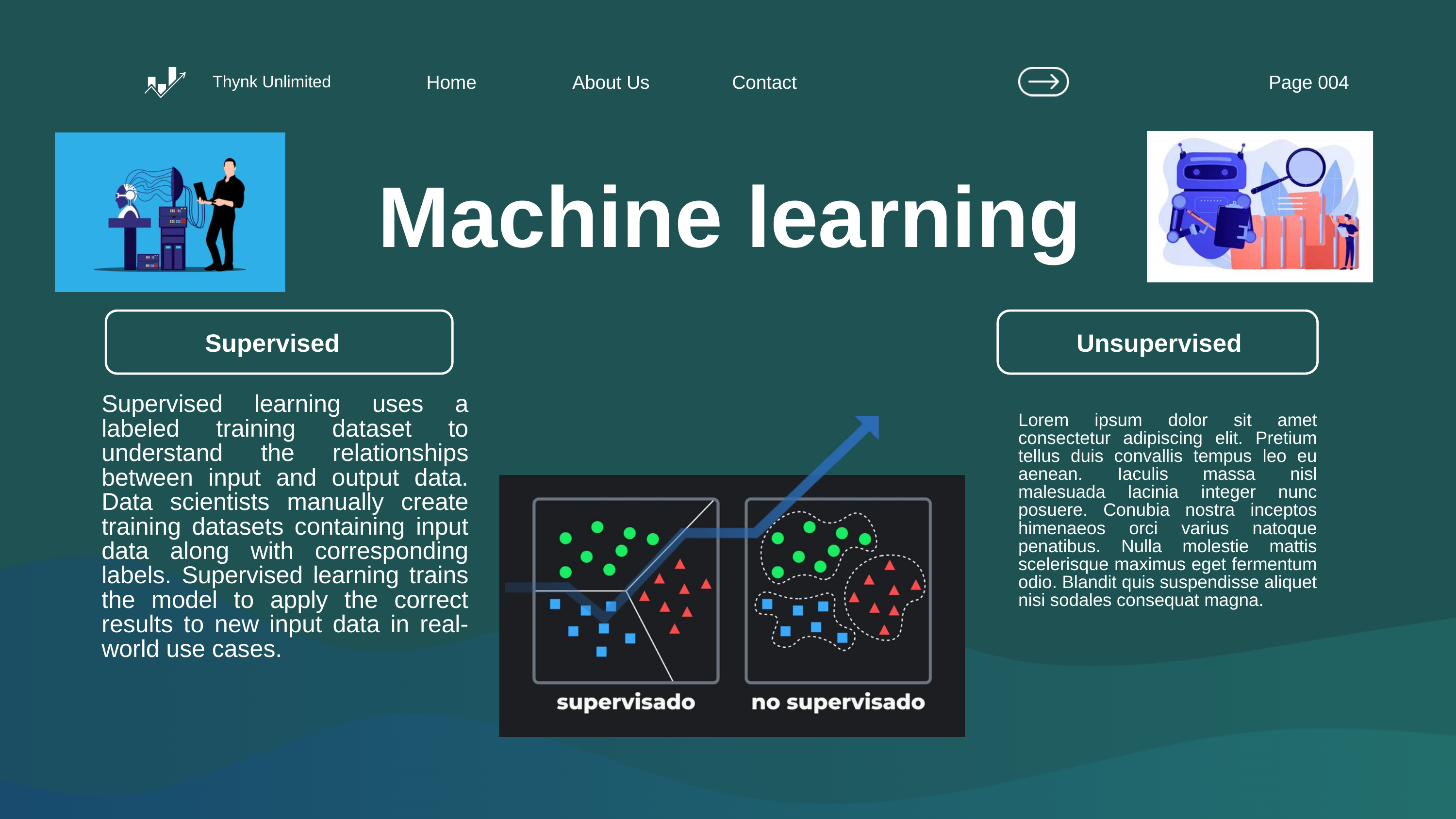

Home
About Us
Contact
Page 004
Thynk Unlimited

Machine learning

Supervised
Unsupervised
Supervised learning uses a labeled training dataset to understand the relationships between input and output data. Data scientists manually create training datasets containing input data along with corresponding labels. Supervised learning trains the model to apply the correct results to new input data in real-world use cases.
Lorem ipsum dolor sit amet consectetur adipiscing elit. Pretium tellus duis convallis tempus leo eu aenean. Iaculis massa nisl malesuada lacinia integer nunc posuere. Conubia nostra inceptos himenaeos orci varius natoque penatibus. Nulla molestie mattis scelerisque maximus eget fermentum odio. Blandit quis suspendisse aliquet nisi sodales consequat magna.